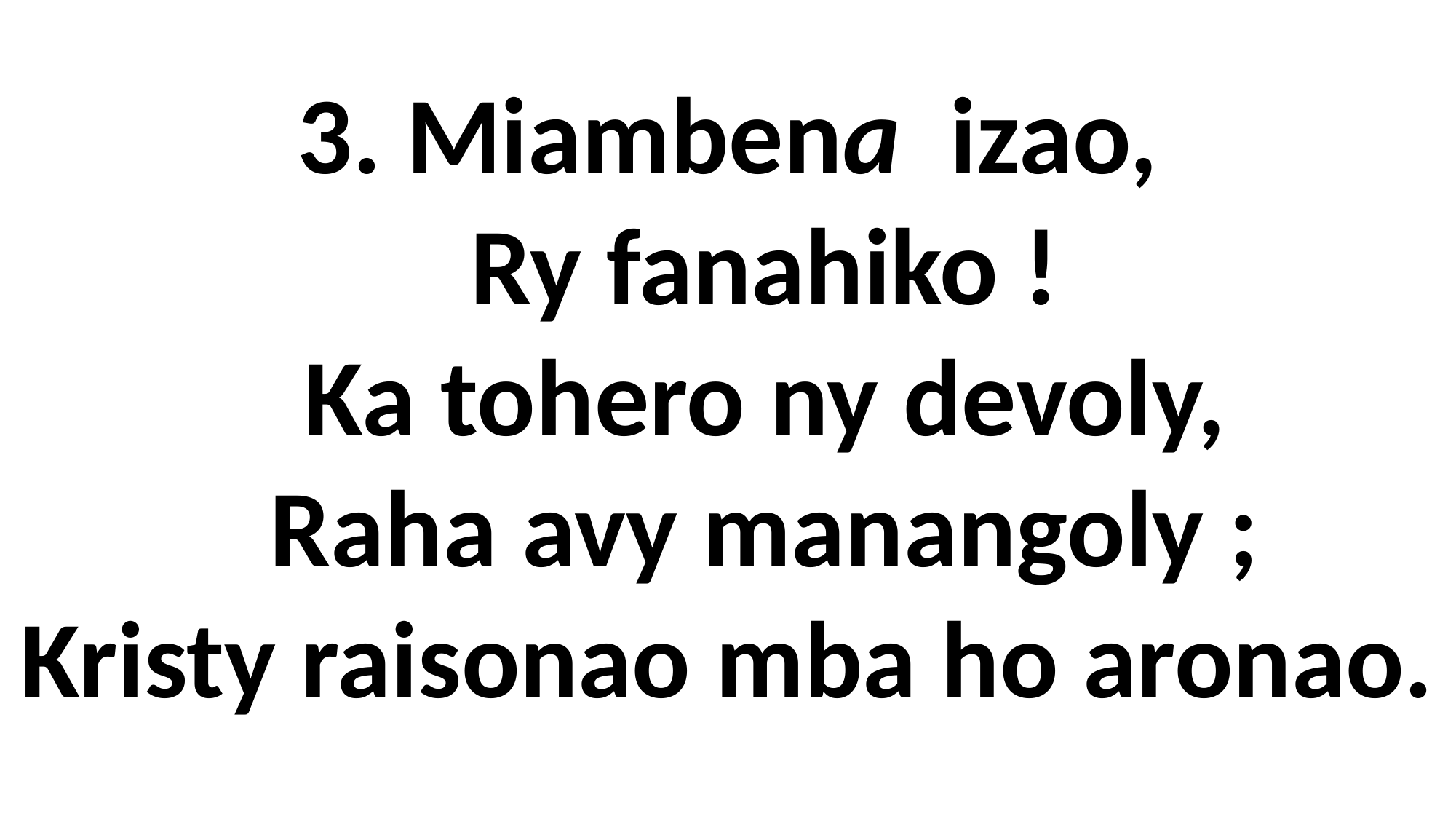

3. Miambena  izao,
   Ry fanahiko !
   Ka tohero ny devoly,
   Raha avy manangoly ;
Kristy raisonao mba ho aronao.